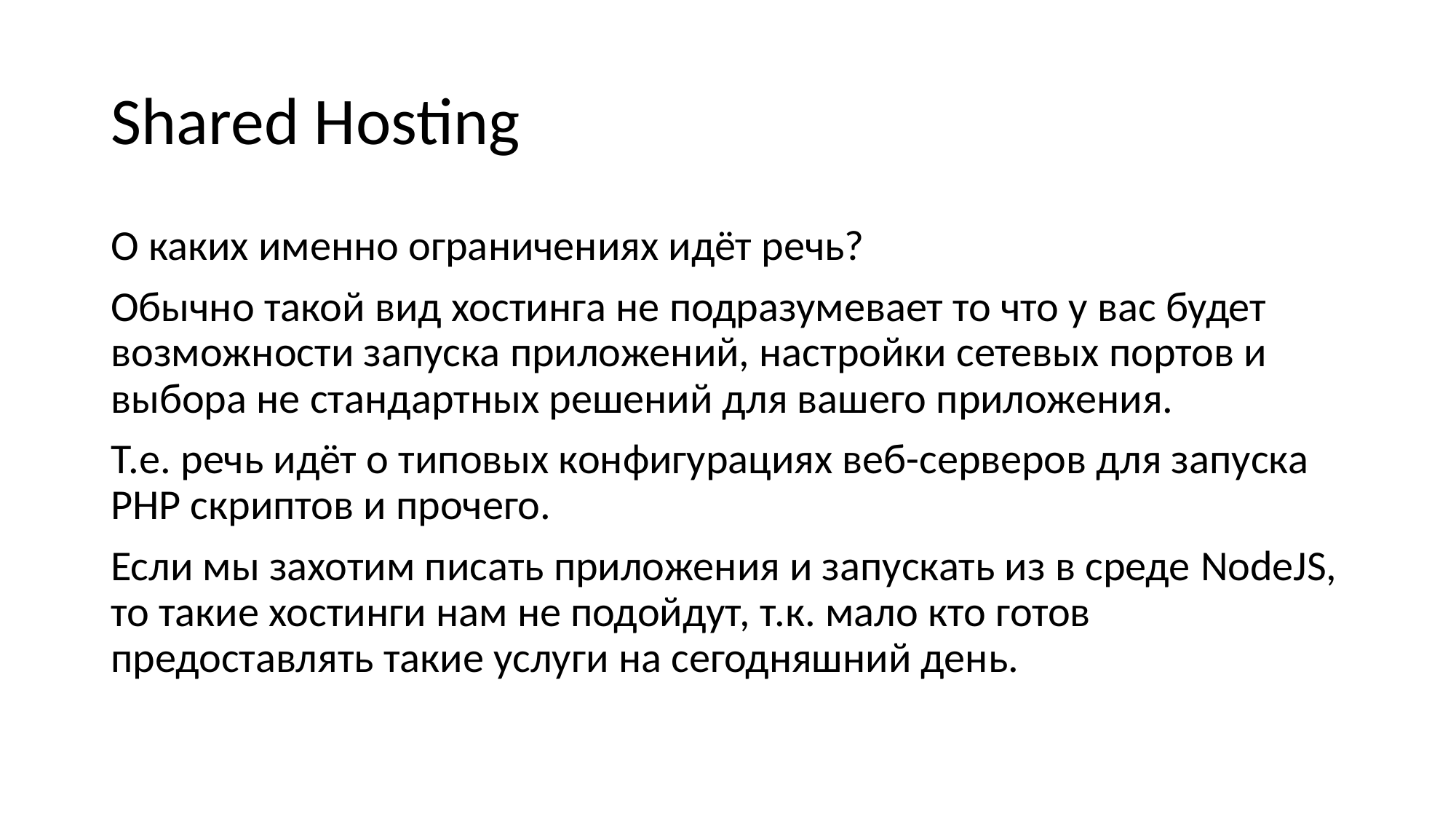

# Shared Hosting
О каких именно ограничениях идёт речь?
Обычно такой вид хостинга не подразумевает то что у вас будет возможности запуска приложений, настройки сетевых портов и выбора не стандартных решений для вашего приложения.
Т.е. речь идёт о типовых конфигурациях веб-серверов для запуска PHP скриптов и прочего.
Если мы захотим писать приложения и запускать из в среде NodeJS, то такие хостинги нам не подойдут, т.к. мало кто готов предоставлять такие услуги на сегодняшний день.